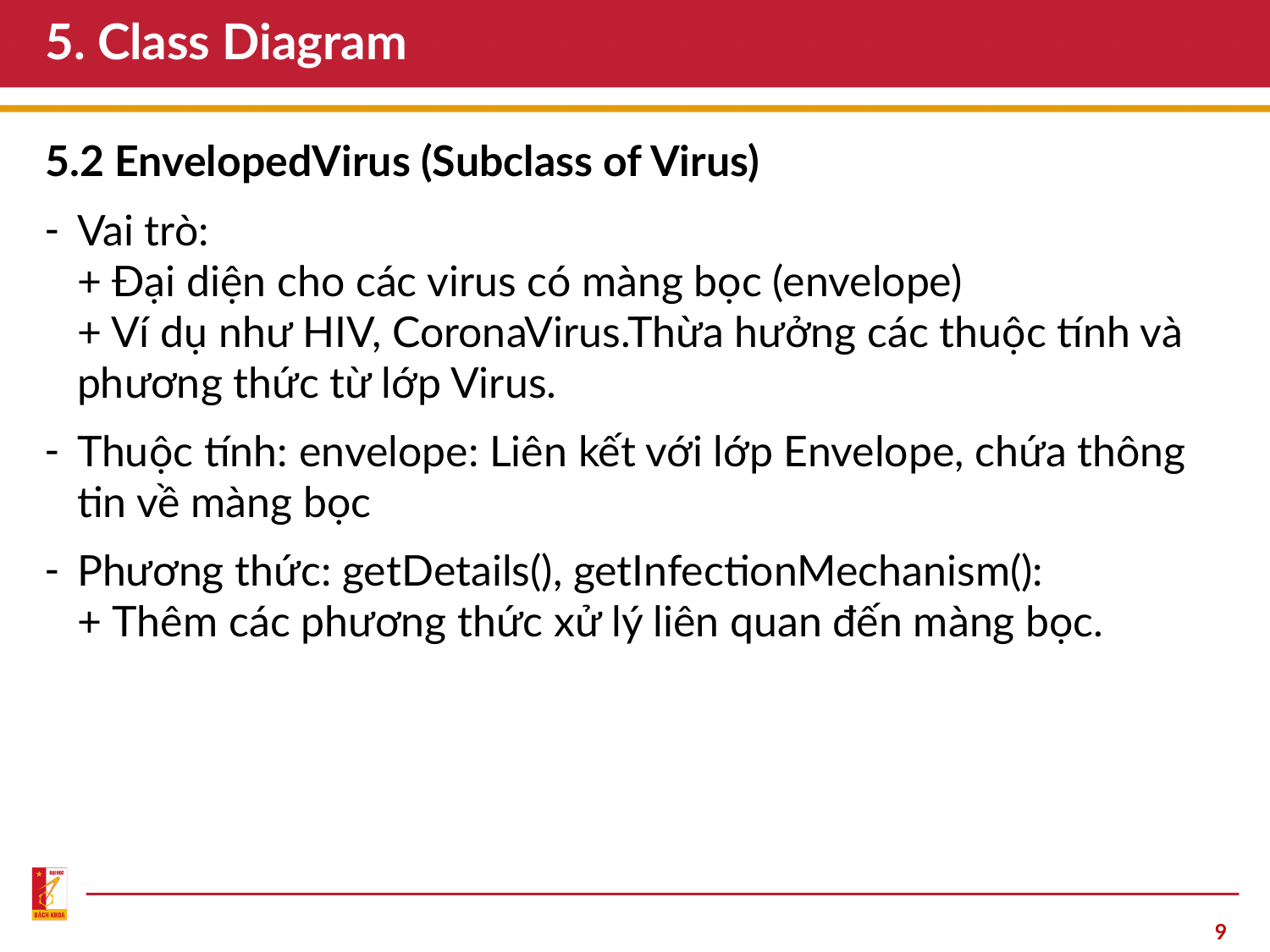

# 5. Class Diagram
5.2 EnvelopedVirus (Subclass of Virus)
Vai trò:
+ Đại diện cho các virus có màng bọc (envelope)
+ Ví dụ như HIV, CoronaVirus.Thừa hưởng các thuộc tính và phương thức từ lớp Virus.
Thuộc tính: envelope: Liên kết với lớp Envelope, chứa thông tin về màng bọc
Phương thức: getDetails(), getInfectionMechanism():
+ Thêm các phương thức xử lý liên quan đến màng bọc.
9